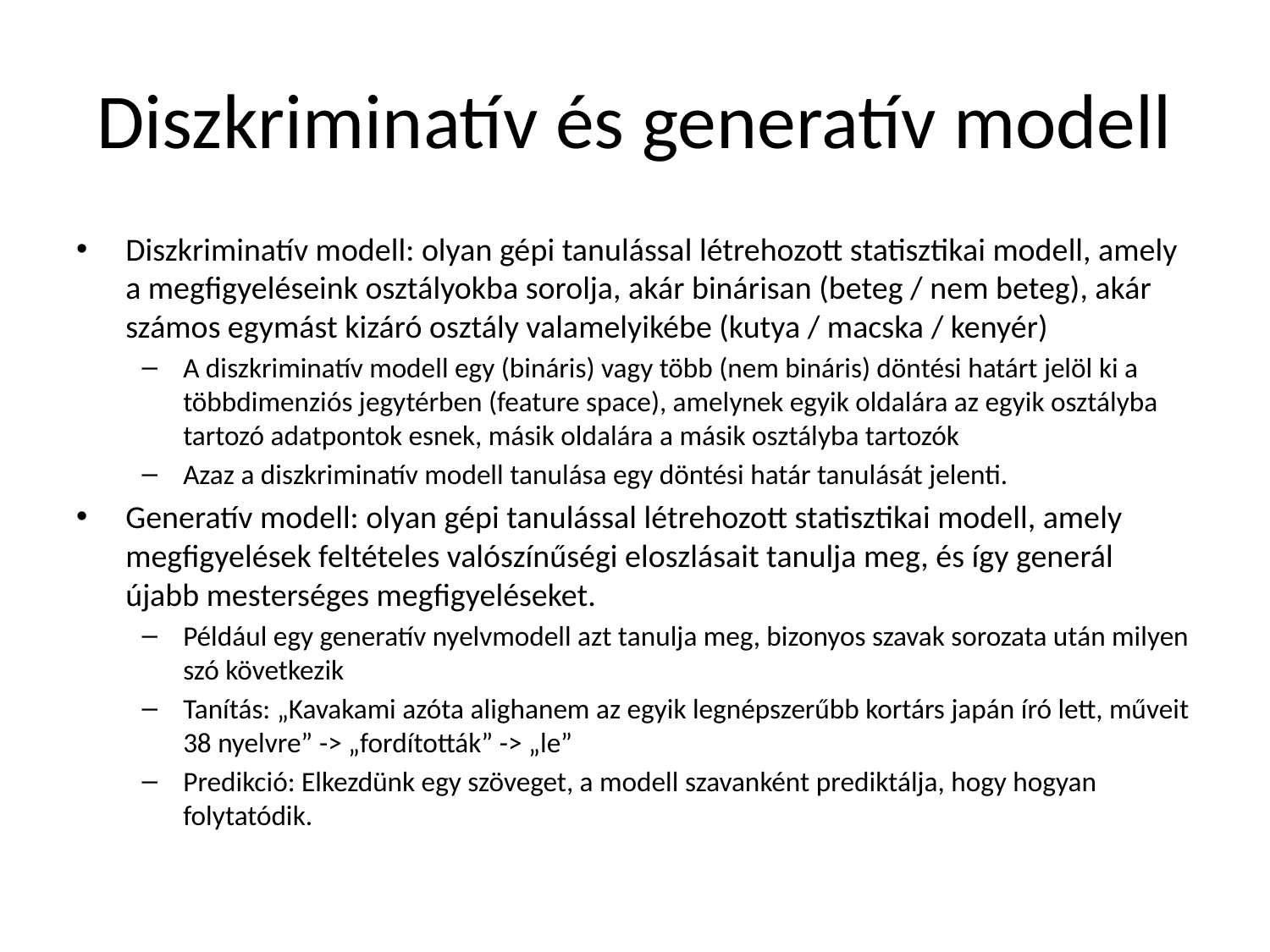

# Diszkriminatív és generatív modell
Diszkriminatív modell: olyan gépi tanulással létrehozott statisztikai modell, amely a megfigyeléseink osztályokba sorolja, akár binárisan (beteg / nem beteg), akár számos egymást kizáró osztály valamelyikébe (kutya / macska / kenyér)
A diszkriminatív modell egy (bináris) vagy több (nem bináris) döntési határt jelöl ki a többdimenziós jegytérben (feature space), amelynek egyik oldalára az egyik osztályba tartozó adatpontok esnek, másik oldalára a másik osztályba tartozók
Azaz a diszkriminatív modell tanulása egy döntési határ tanulását jelenti.
Generatív modell: olyan gépi tanulással létrehozott statisztikai modell, amely megfigyelések feltételes valószínűségi eloszlásait tanulja meg, és így generál újabb mesterséges megfigyeléseket.
Például egy generatív nyelvmodell azt tanulja meg, bizonyos szavak sorozata után milyen szó következik
Tanítás: „Kavakami azóta alighanem az egyik legnépszerűbb kortárs japán író lett, műveit 38 nyelvre” -> „fordították” -> „le”
Predikció: Elkezdünk egy szöveget, a modell szavanként prediktálja, hogy hogyan folytatódik.